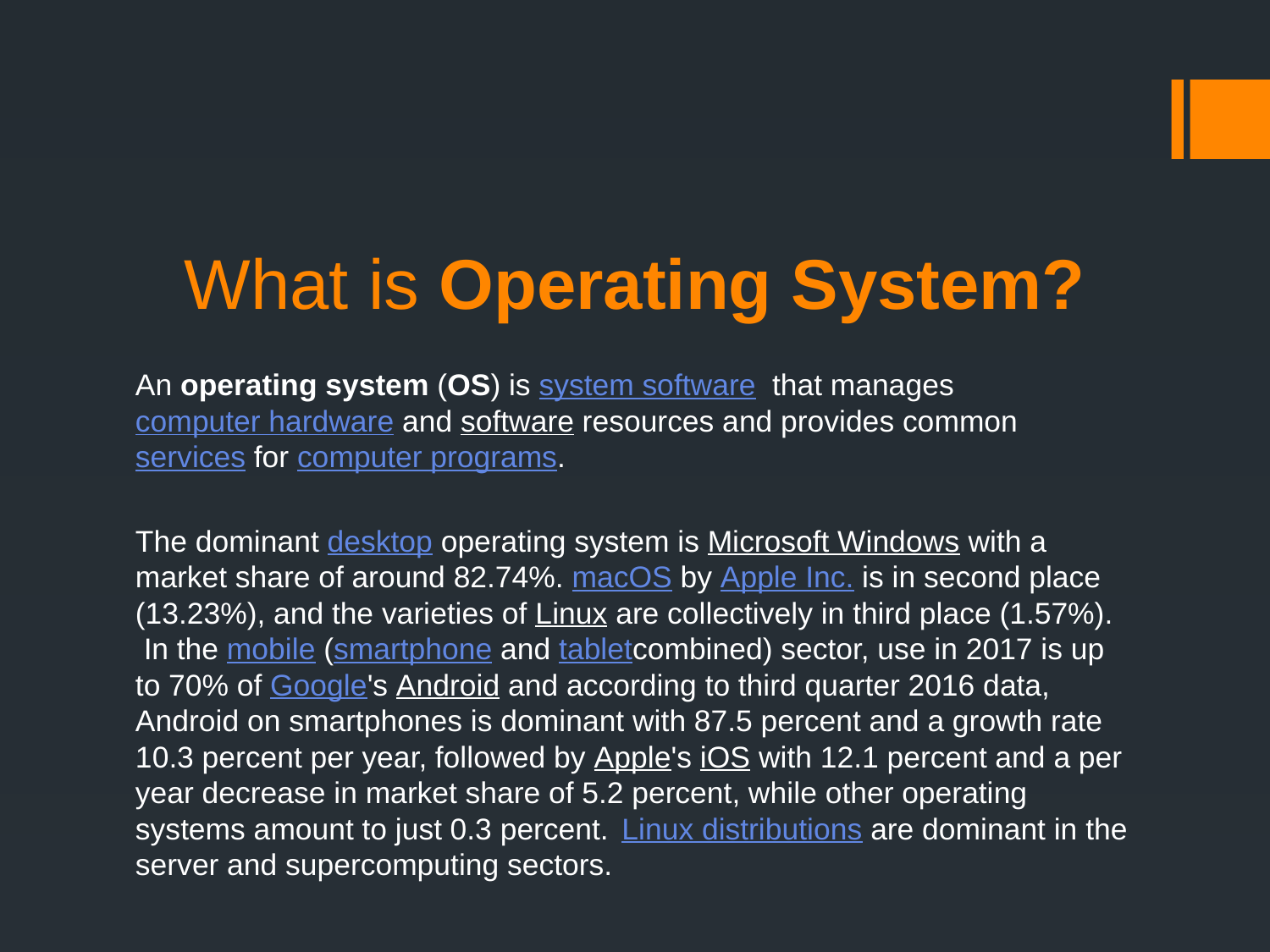

# What is Operating System?
An operating system (OS) is system software  that manages computer hardware and software resources and provides common services for computer programs.

The dominant desktop operating system is Microsoft Windows with a market share of around 82.74%. macOS by Apple Inc. is in second place (13.23%), and the varieties of Linux are collectively in third place (1.57%).  In the mobile (smartphone and tabletcombined) sector, use in 2017 is up to 70% of Google's Android and according to third quarter 2016 data, Android on smartphones is dominant with 87.5 percent and a growth rate 10.3 percent per year, followed by Apple's iOS with 12.1 percent and a per year decrease in market share of 5.2 percent, while other operating systems amount to just 0.3 percent.  Linux distributions are dominant in the server and supercomputing sectors.